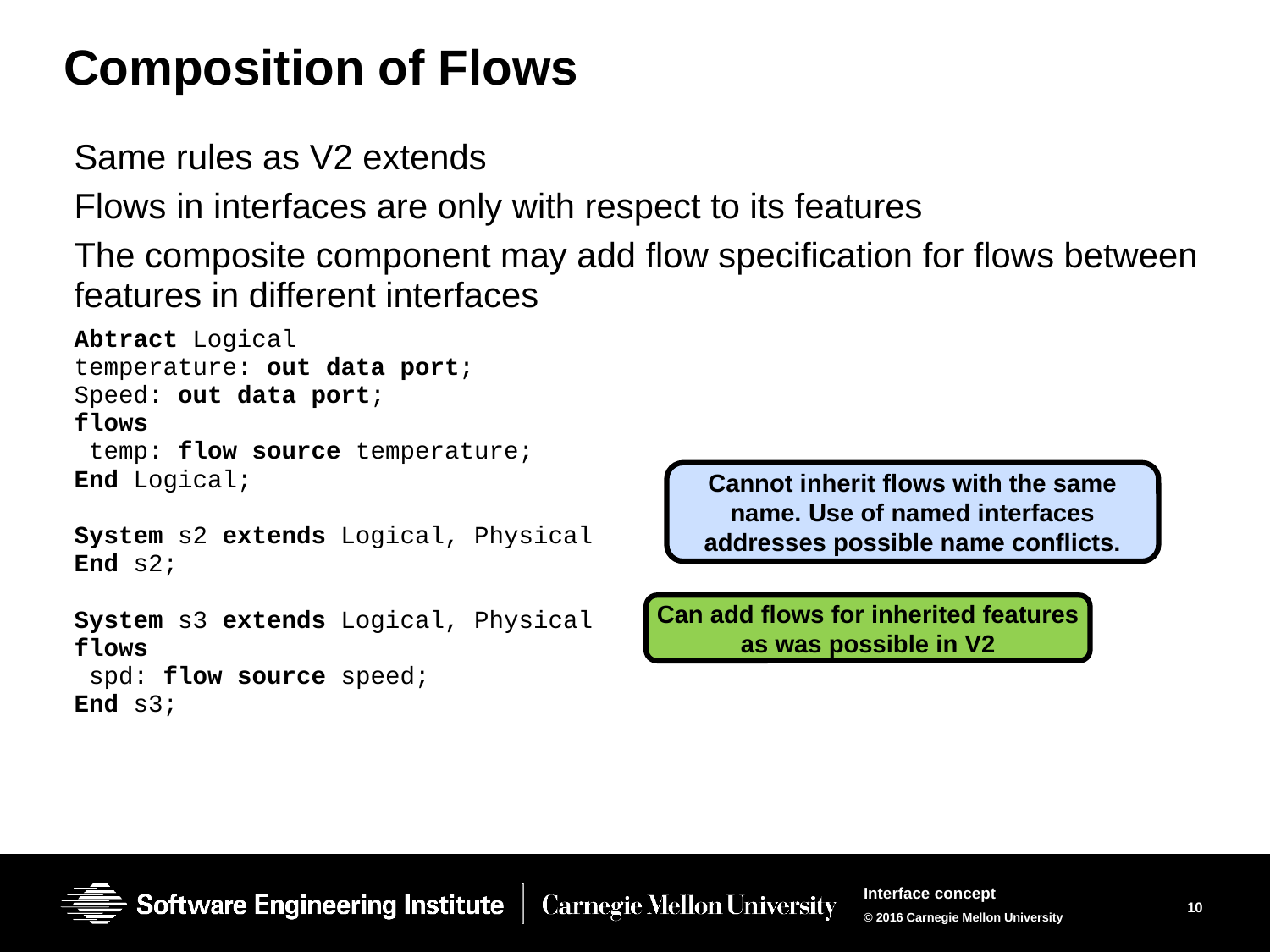

# Composition of Flows
Same rules as V2 extends
Flows in interfaces are only with respect to its features
The composite component may add flow specification for flows between features in different interfaces
Abtract Logical
temperature: out data port;
Speed: out data port;
flows
 temp: flow source temperature;
End Logical;

System s2 extends Logical, Physical
End s2;

System s3 extends Logical, Physical
flows
 spd: flow source speed;
End s3;

Cannot inherit flows with the same name. Use of named interfaces addresses possible name conflicts.
Can add flows for inherited features as was possible in V2